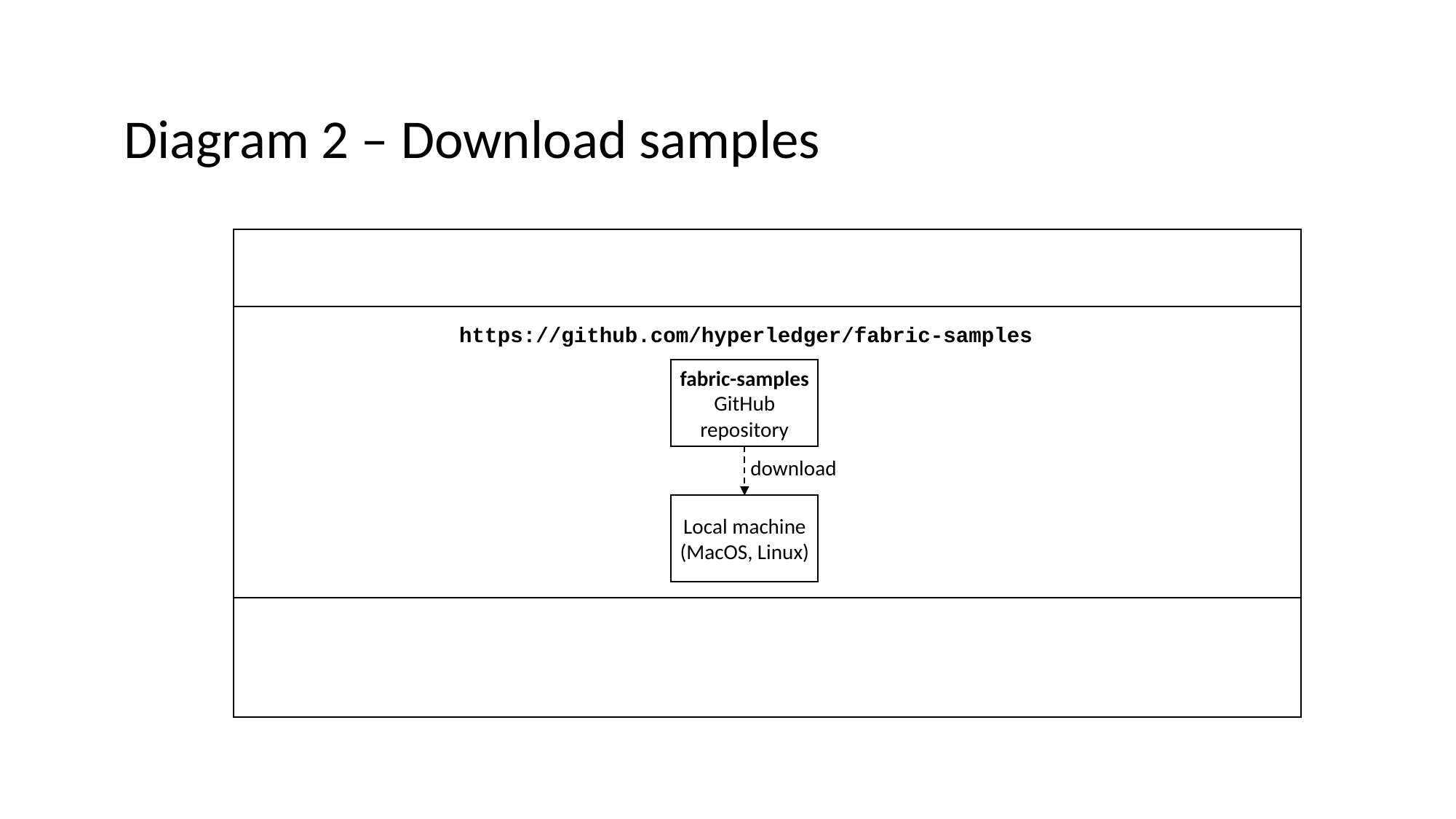

Diagram 2 – Download samples

https://github.com/hyperledger/fabric-samples
fabric-samples
GitHub repository
download
Local machine
(MacOS, Linux)